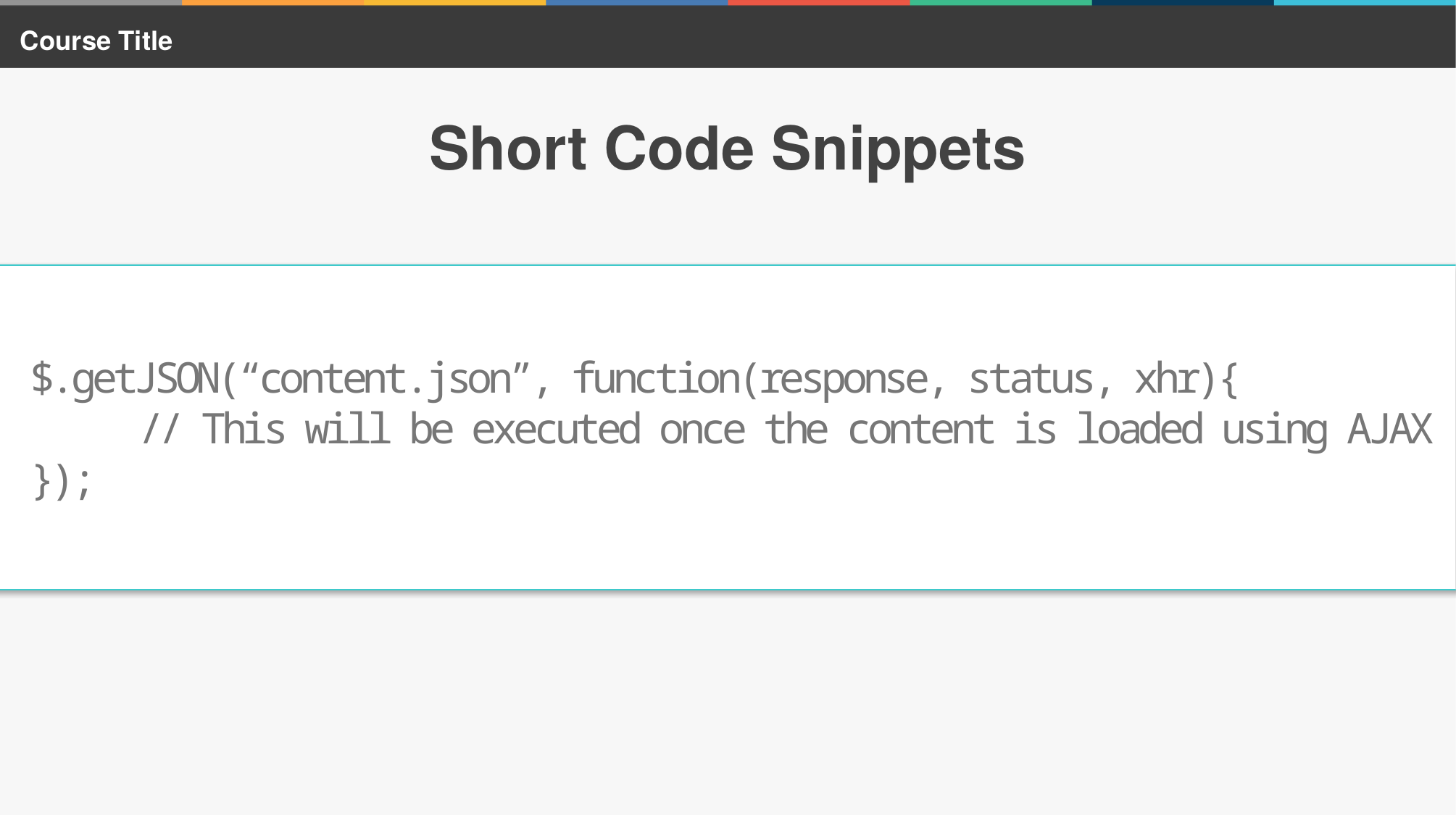

Course Title
Short Code Snippets

$.getJSON(“content.json”, function(response, status, xhr){
	// This will be executed once the content is loaded using AJAX
});